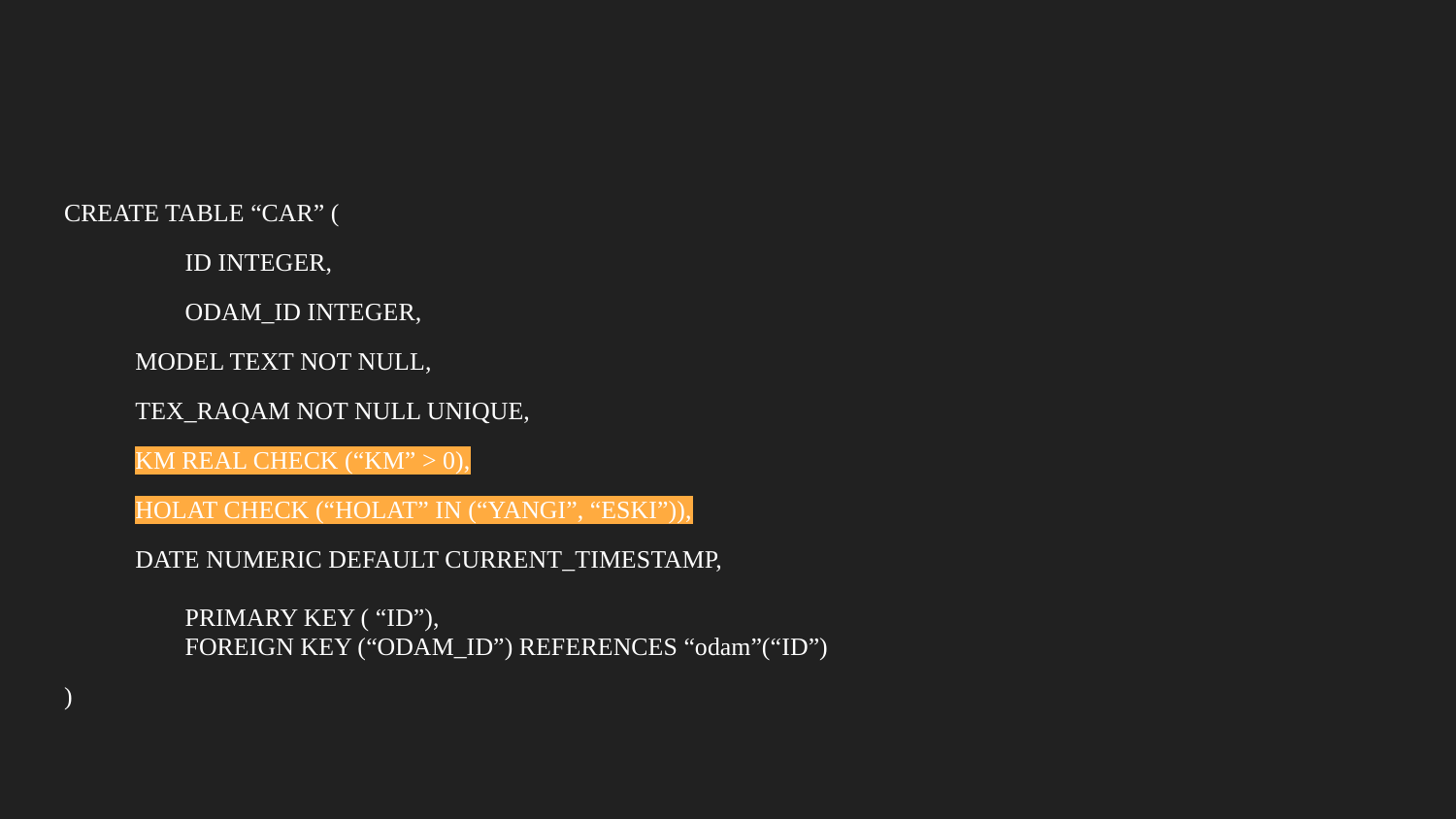

#
CREATE TABLE “CAR” (
	ID INTEGER,
	ODAM_ID INTEGER,
MODEL TEXT NOT NULL,
TEX_RAQAM NOT NULL UNIQUE,
KM REAL CHECK (“KM” > 0),
HOLAT CHECK (“HOLAT” IN (“YANGI”, “ESKI”)),
DATE NUMERIC DEFAULT CURRENT_TIMESTAMP,
	PRIMARY KEY ( “ID”),
	FOREIGN KEY (“ODAM_ID”) REFERENCES “odam”(“ID”)
)